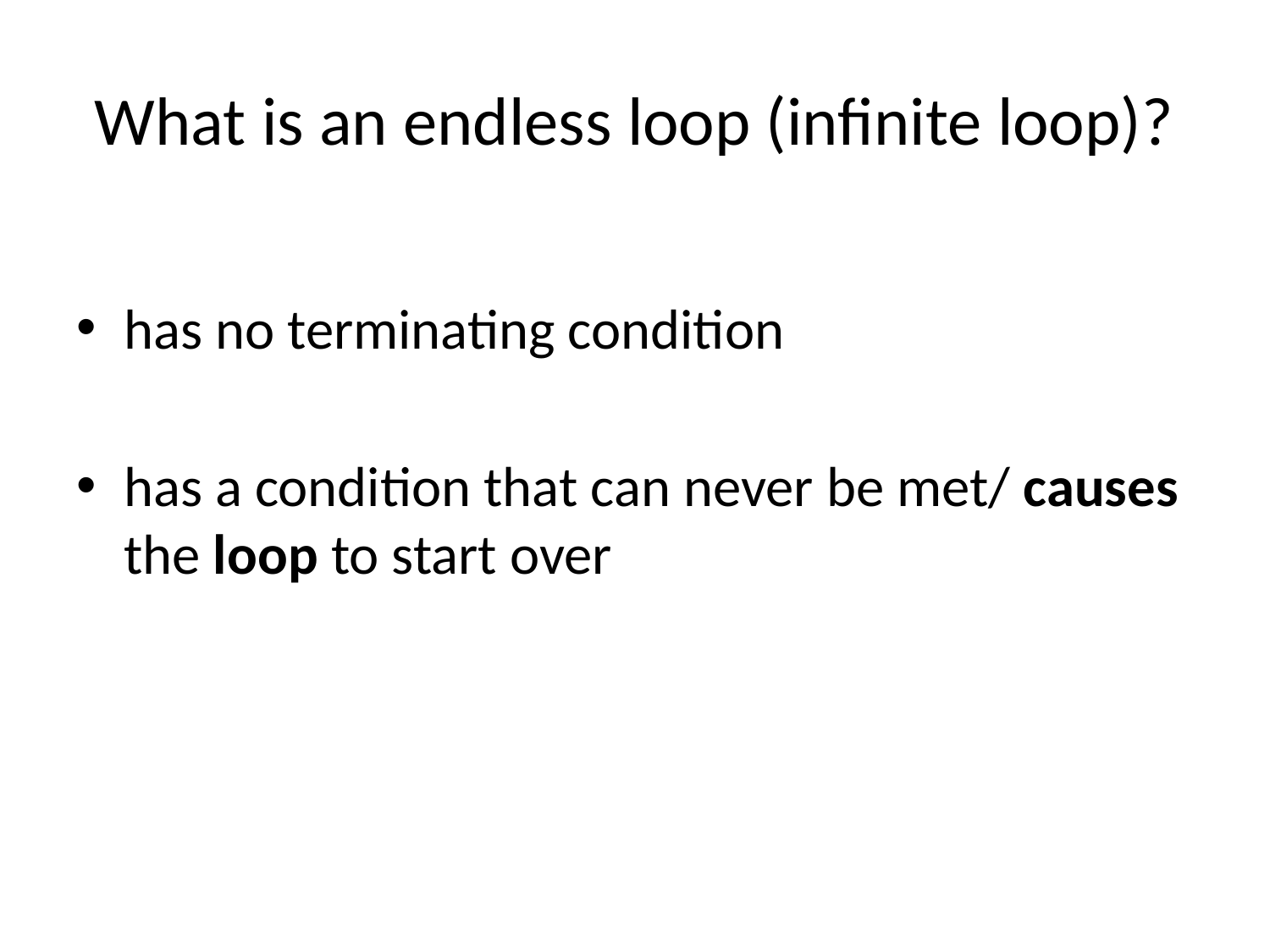

# What is an endless loop (infinite loop)?
has no terminating condition

has a condition that can never be met/ causes the loop to start over